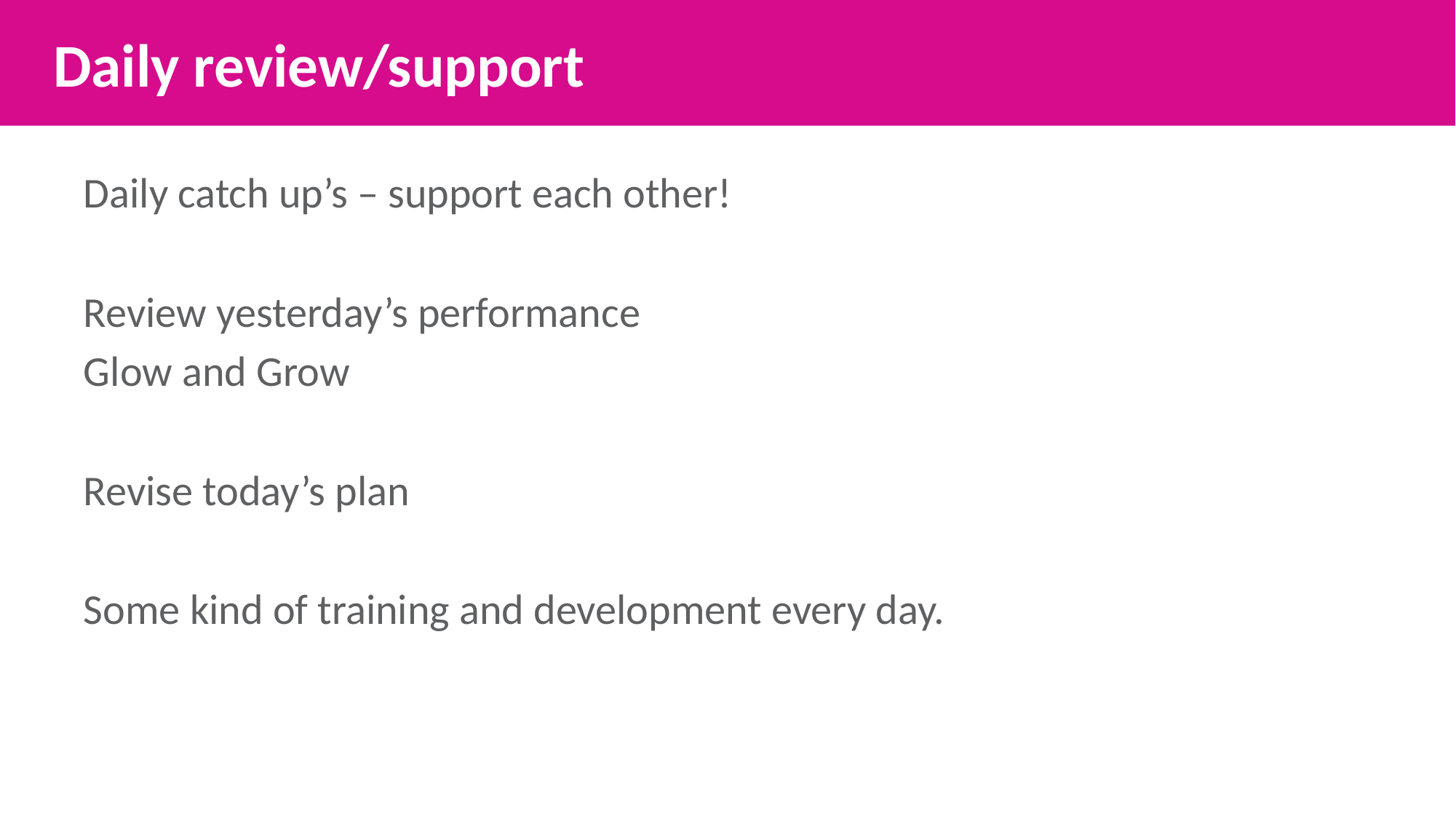

Daily review/support
Daily catch up’s – support each other!

Review yesterday’s performance
Glow and Grow

Revise today’s plan

Some kind of training and development every day.